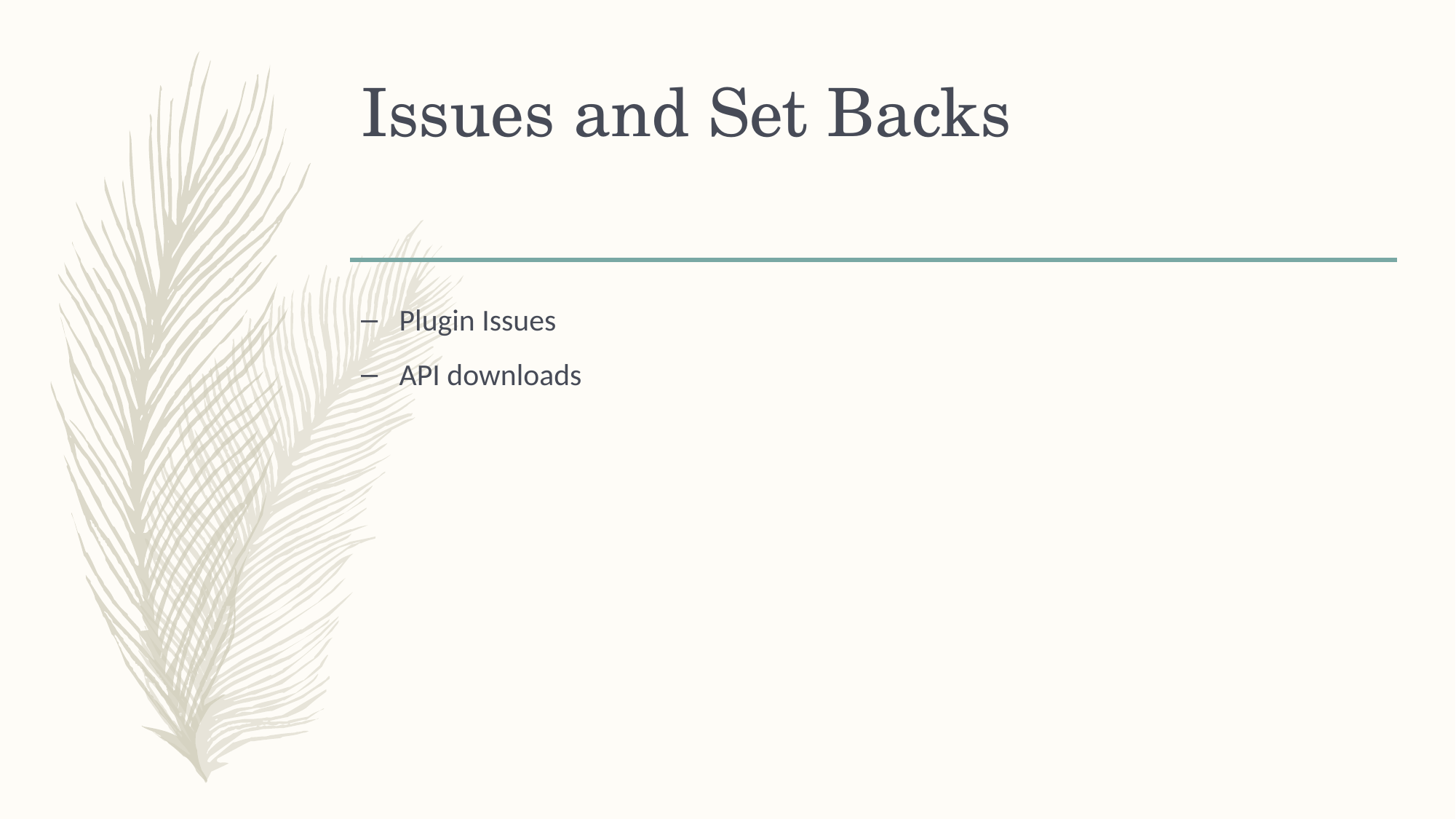

# Issues and Set Backs
Plugin Issues
API downloads